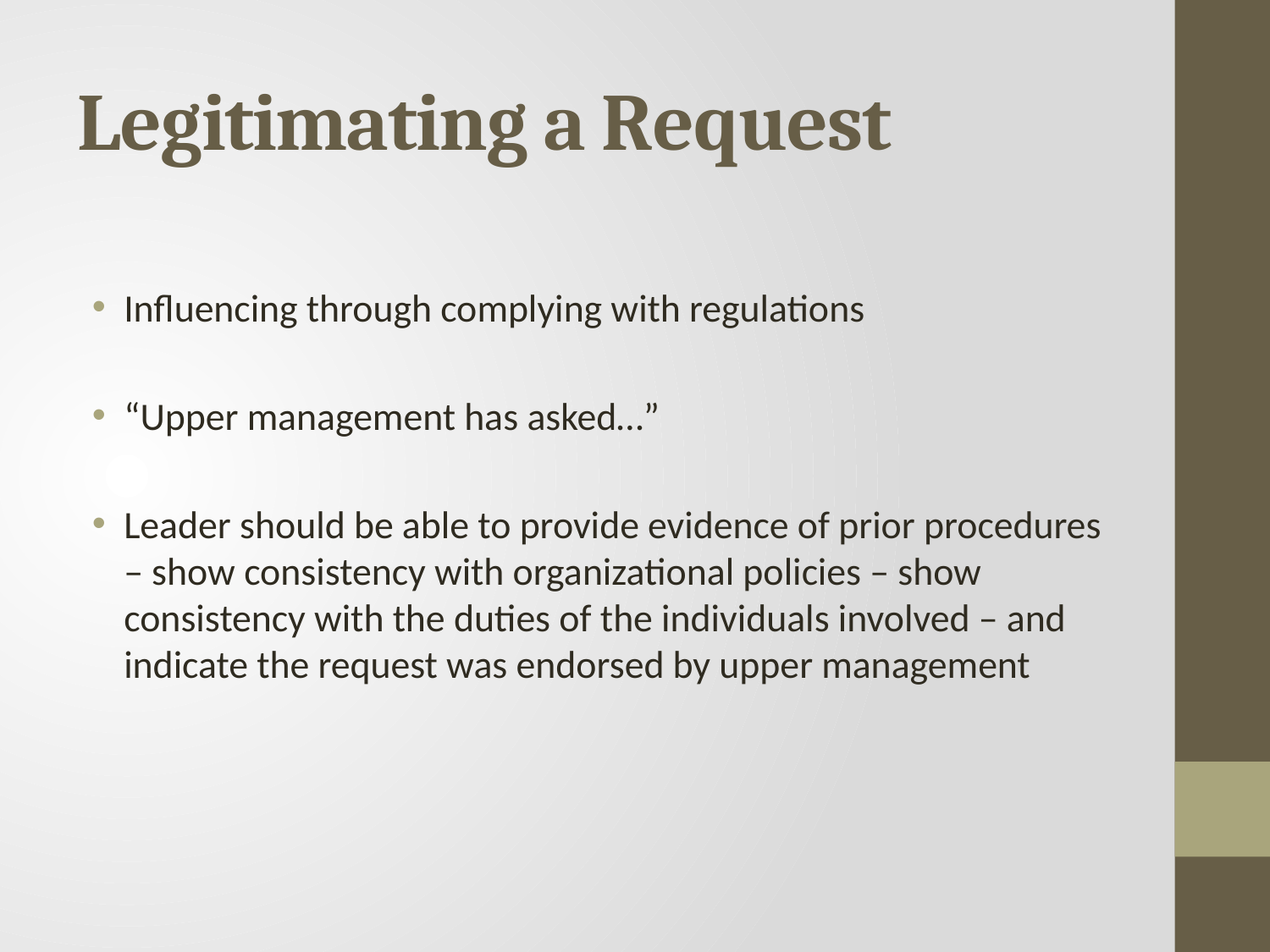

# Legitimating a Request

Influencing through complying with regulations

“Upper management has asked…”

Leader should be able to provide evidence of prior procedures – show consistency with organizational policies – show consistency with the duties of the individuals involved – and indicate the request was endorsed by upper management